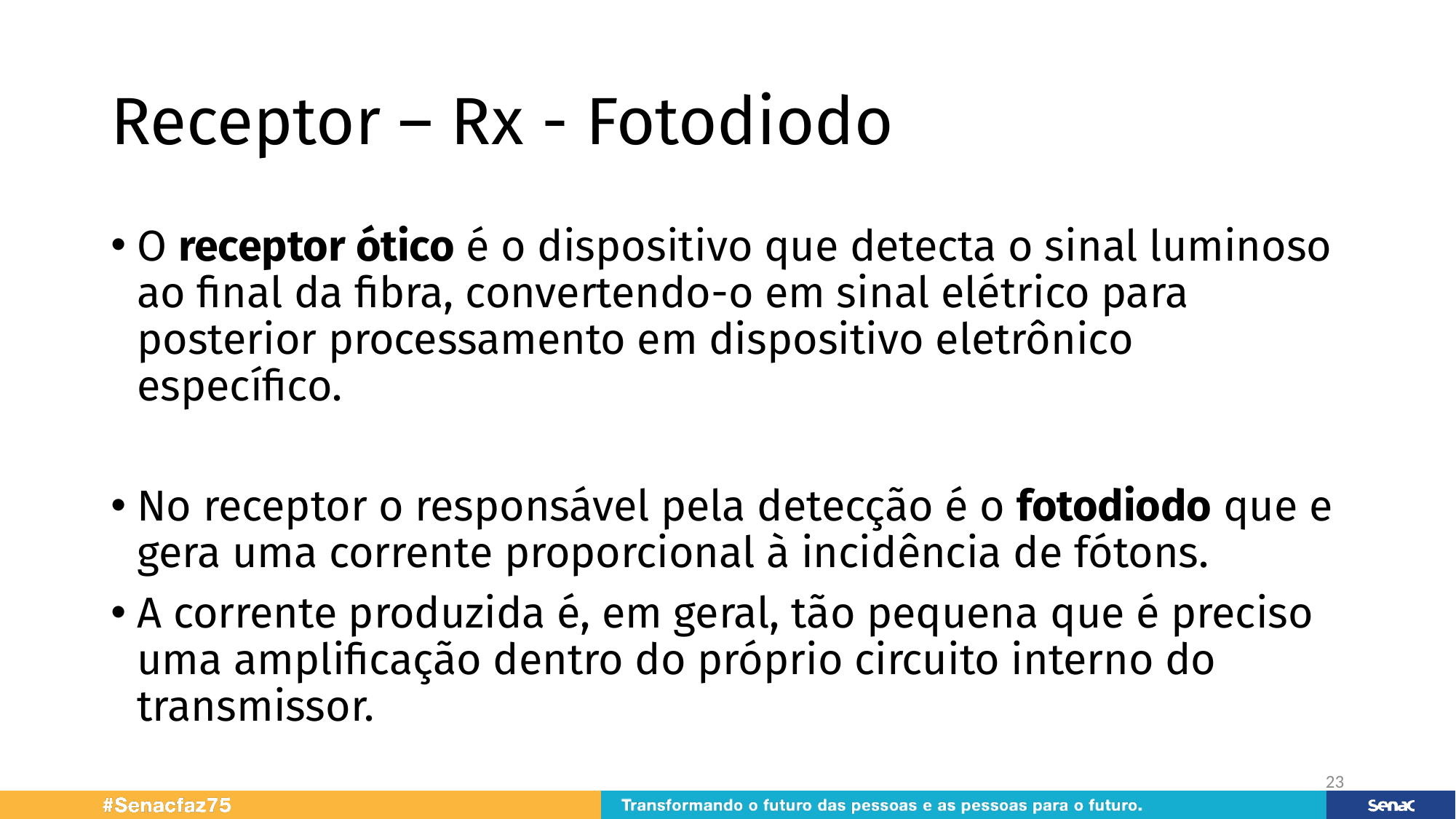

# Receptor – Rx - Fotodiodo
O receptor ótico é o dispositivo que detecta o sinal luminoso ao final da fibra, convertendo-o em sinal elétrico para posterior processamento em dispositivo eletrônico específico.

No receptor o responsável pela detecção é o fotodiodo que e gera uma corrente proporcional à incidência de fótons.
A corrente produzida é, em geral, tão pequena que é preciso uma amplificação dentro do próprio circuito interno do transmissor.

23